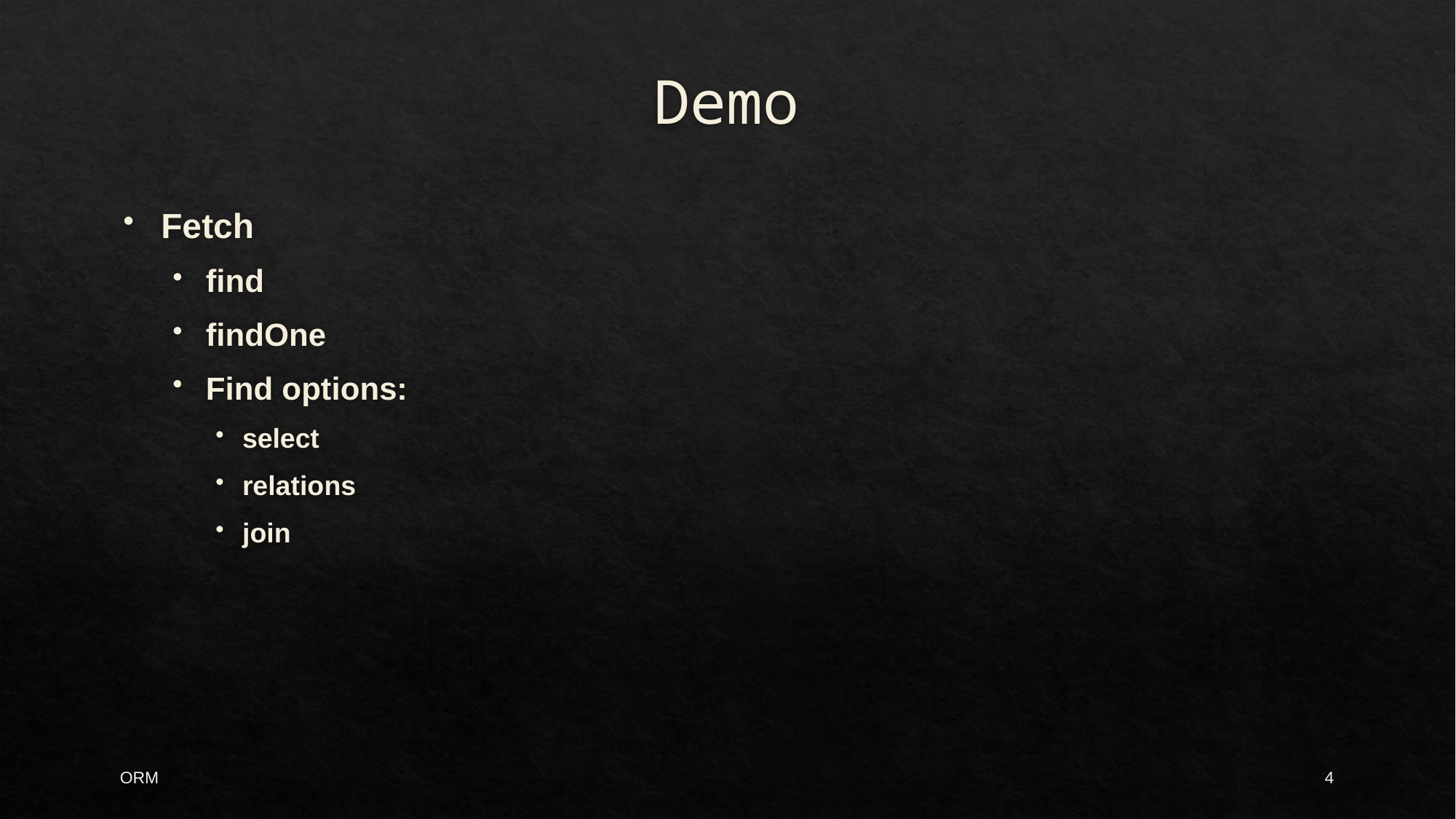

# Demo
Fetch
find
findOne
Find options:
select
relations
join

ORM
4